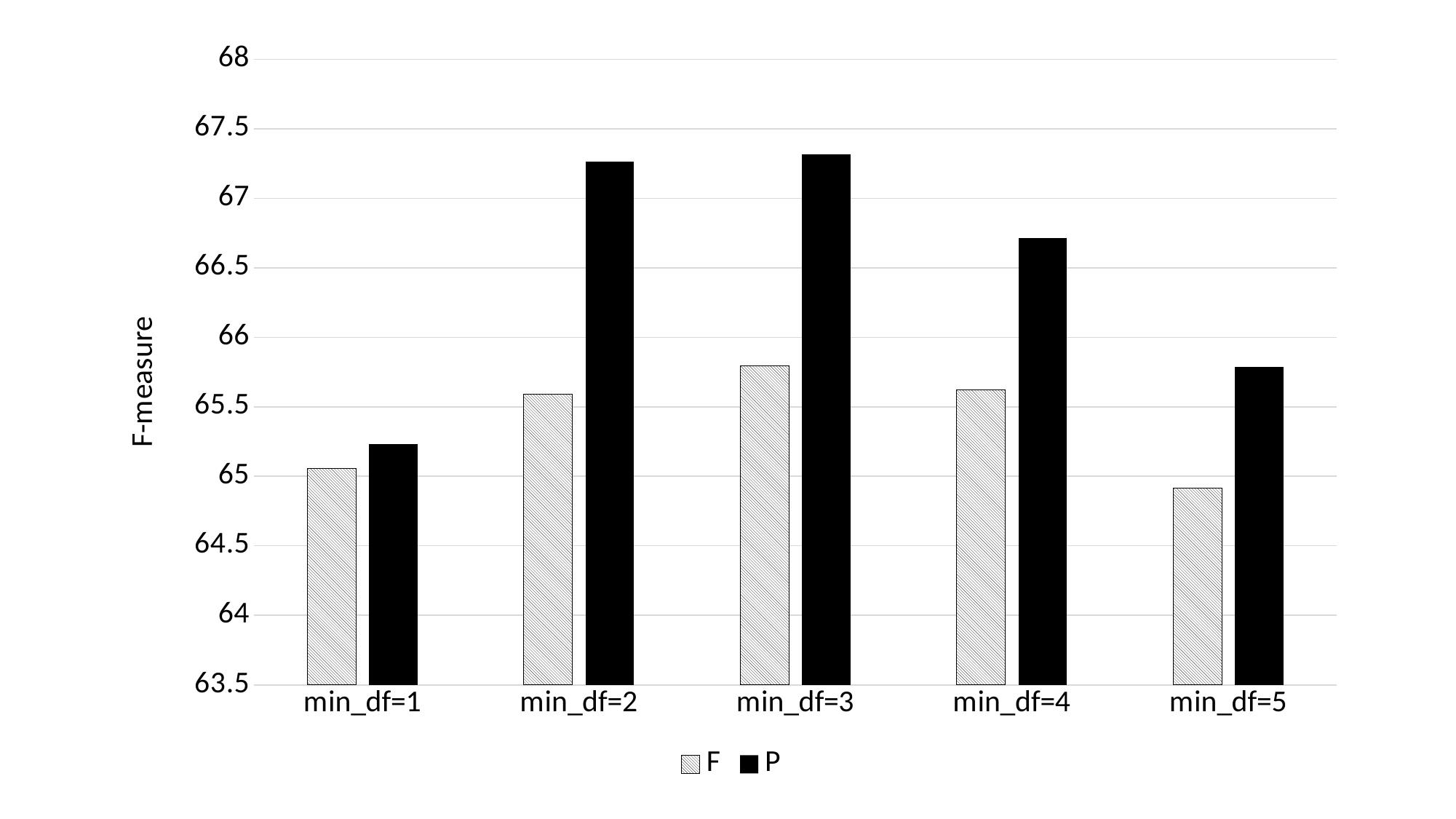

### Chart

| Category | F | P |
|---|---|---|
| min_df=1 | 65.0554760059746 | 65.2293001395814 |
| min_df=2 | 65.59182760422921 | 67.2615645774852 |
| min_df=3 | 65.7958359102266 | 67.31533275478 |
| min_df=4 | 65.6197213188828 | 66.7141028723575 |
| min_df=5 | 64.9166161172458 | 65.7888149418242 |